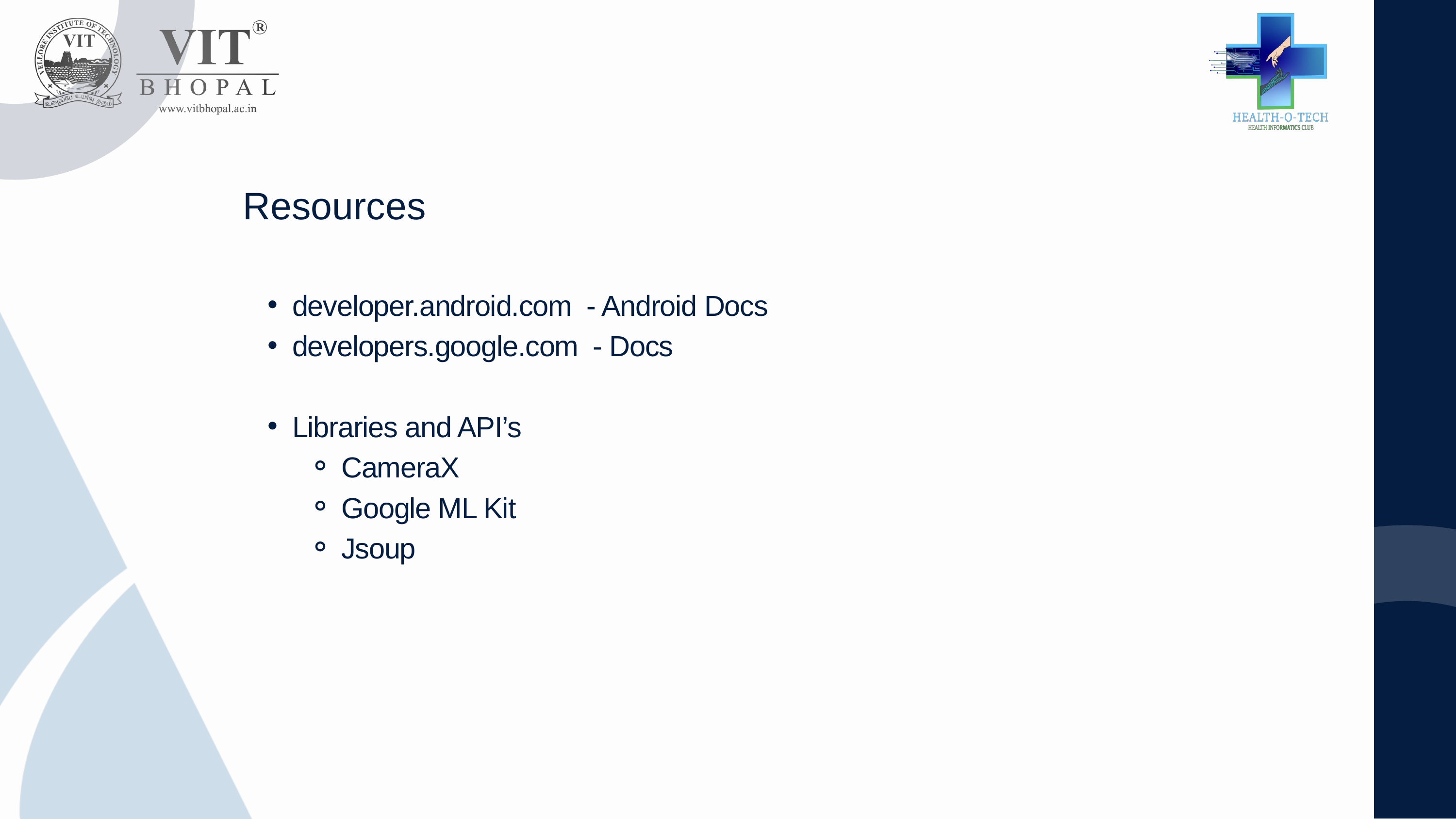

Resources
developer.android.com  - Android Docs
developers.google.com  - Docs

Libraries and API’s
CameraX
Google ML Kit
Jsoup